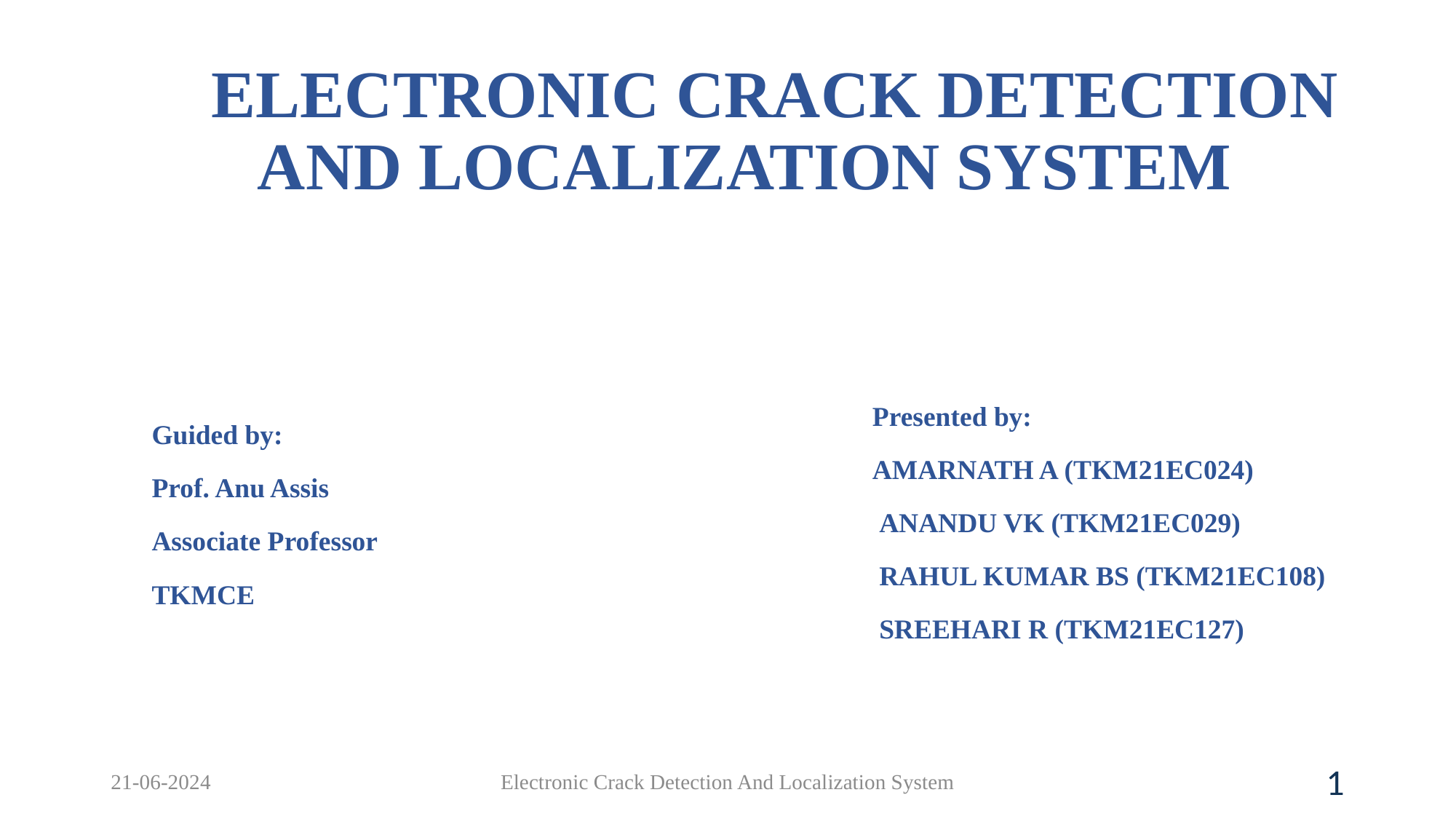

# ELECTRONIC CRACK DETECTION AND LOCALIZATION SYSTEM
Presented by:
AMARNATH A (TKM21EC024)
 ANANDU VK (TKM21EC029)
 RAHUL KUMAR BS (TKM21EC108)
 SREEHARI R (TKM21EC127)

Guided by:
Prof. Anu Assis
Associate Professor
TKMCE

21-06-2024
Electronic Crack Detection And Localization System
1